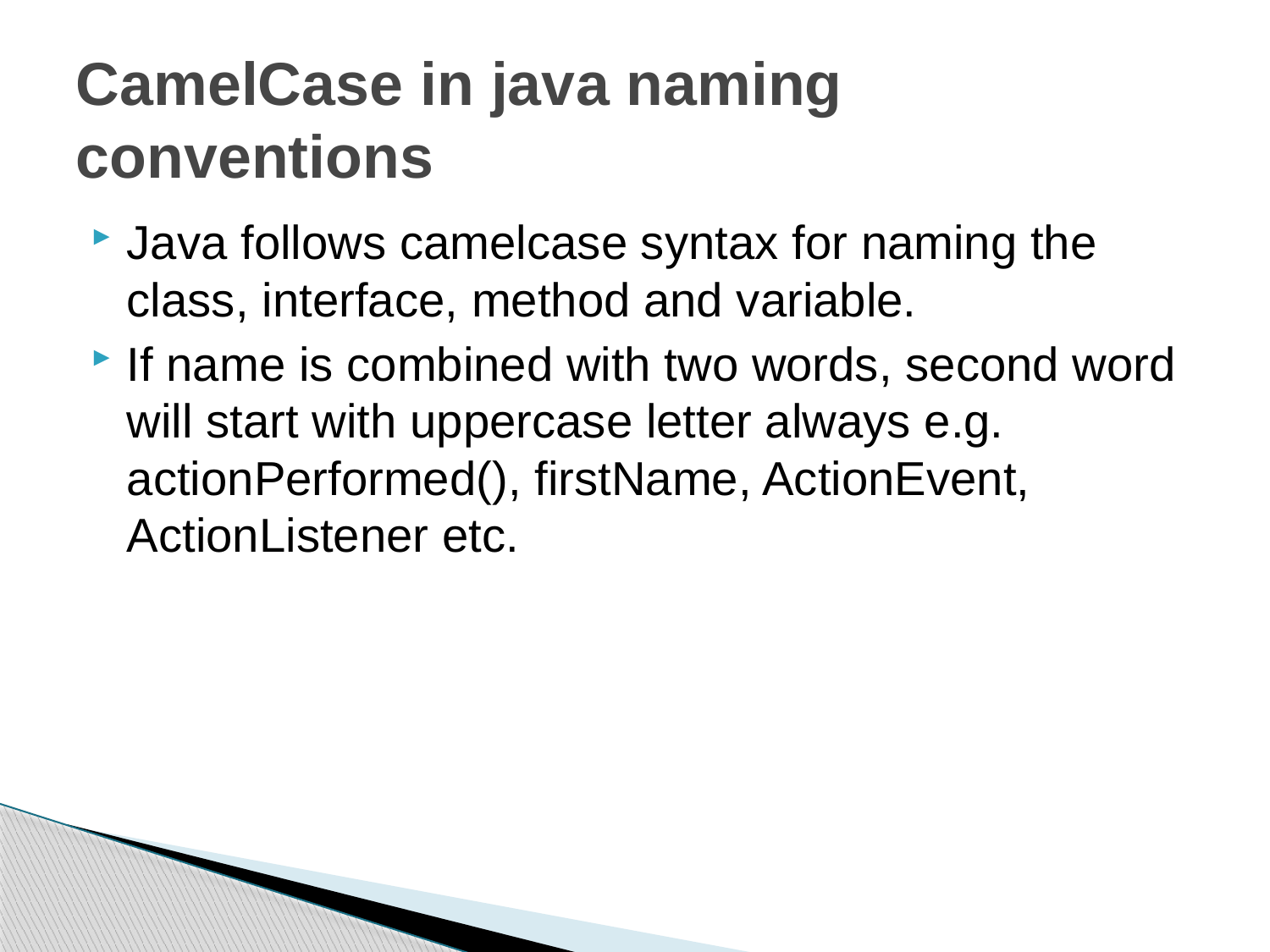

# CamelCase in java naming conventions
Java follows camelcase syntax for naming the class, interface, method and variable.
If name is combined with two words, second word will start with uppercase letter always e.g. actionPerformed(), firstName, ActionEvent, ActionListener etc.